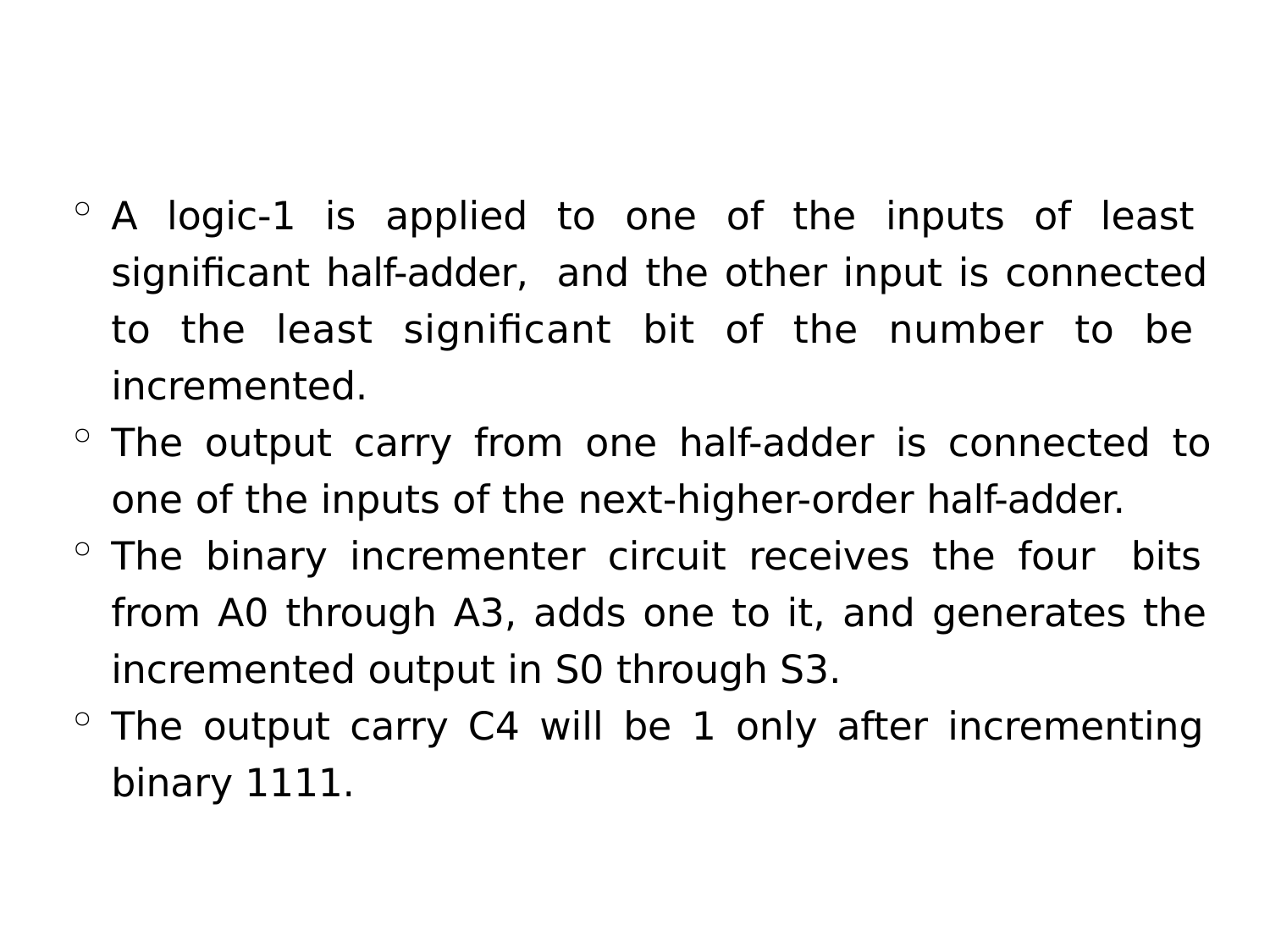

A logic-1 is applied to one of the inputs of least  significant half-adder, and the other input is connected  to the least significant bit of the number to be  incremented.
The output carry from one half-adder is connected to  one of the inputs of the next-higher-order half-adder.
The binary incrementer circuit receives the four bits  from A0 through A3, adds one to it, and generates the  incremented output in S0 through S3.
The output carry C4 will be 1 only after incrementing  binary 1111.